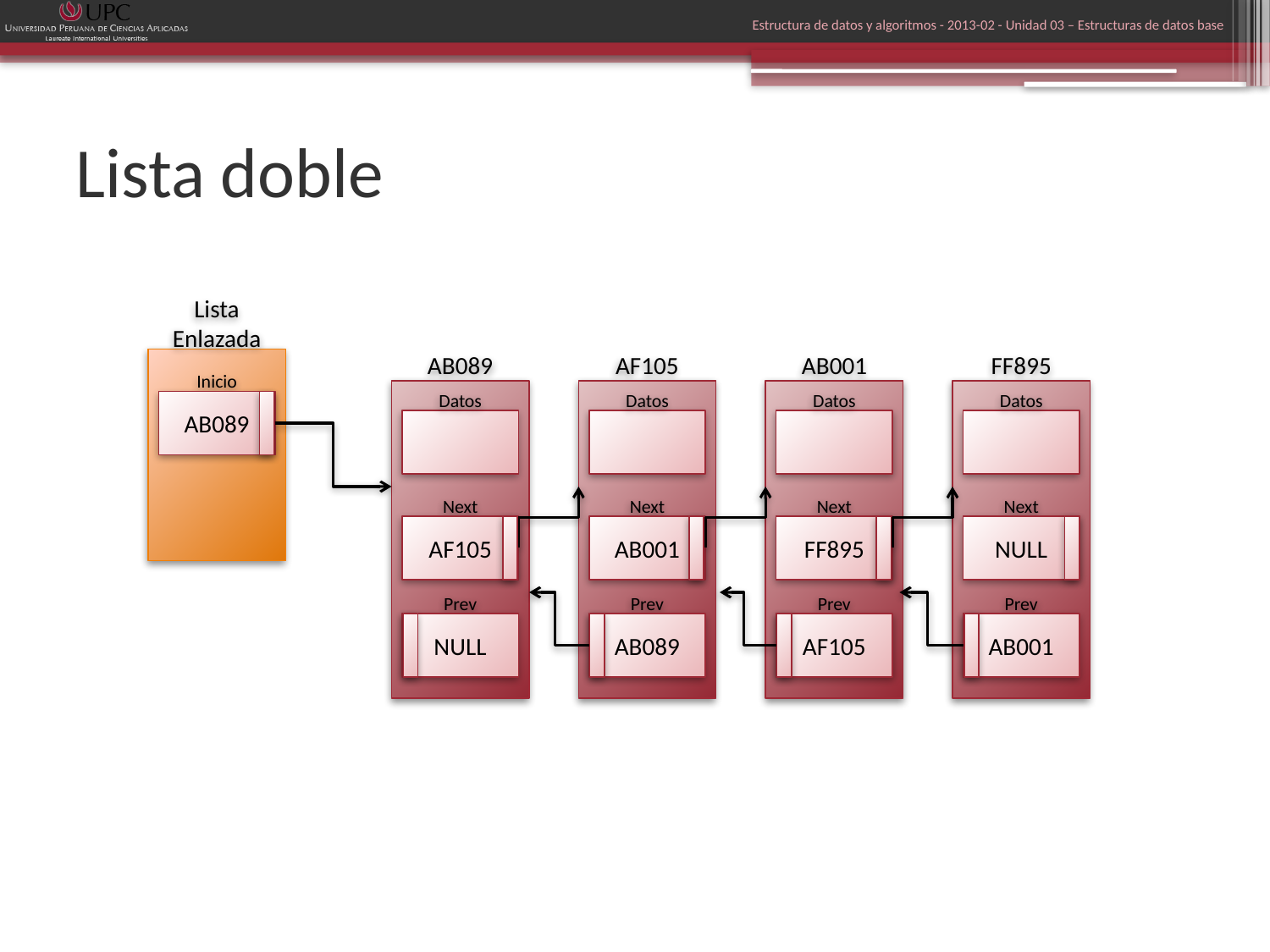

Estructura de datos y algoritmos - 2013-02 - Unidad 03 – Estructuras de datos base
# Lista doble
Lista Enlazada

Inicio
AB089
AB089
AF105
AB001
FF895

Datos
Datos
Datos
Datos

Next
Next
Next
Next
AF105
AB001
FF895
NULL

Prev
Prev
Prev
Prev

NULL
AB089
AF105
AB001